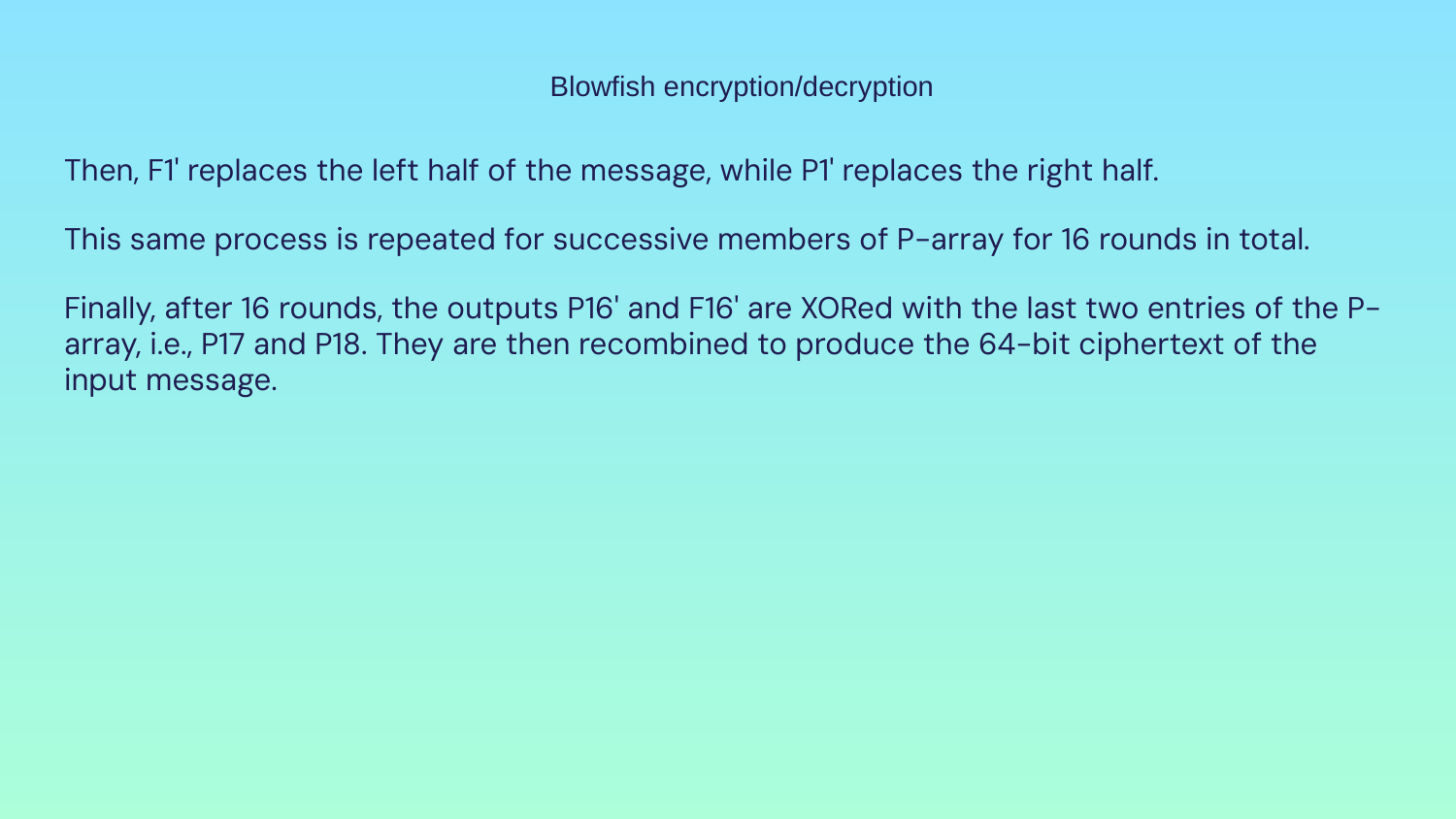

# Blowfish encryption/decryption
Then, F1' replaces the left half of the message, while P1' replaces the right half.
This same process is repeated for successive members of P-array for 16 rounds in total.
Finally, after 16 rounds, the outputs P16' and F16' are XORed with the last two entries of the P-array, i.e., P17 and P18. They are then recombined to produce the 64-bit ciphertext of the input message.